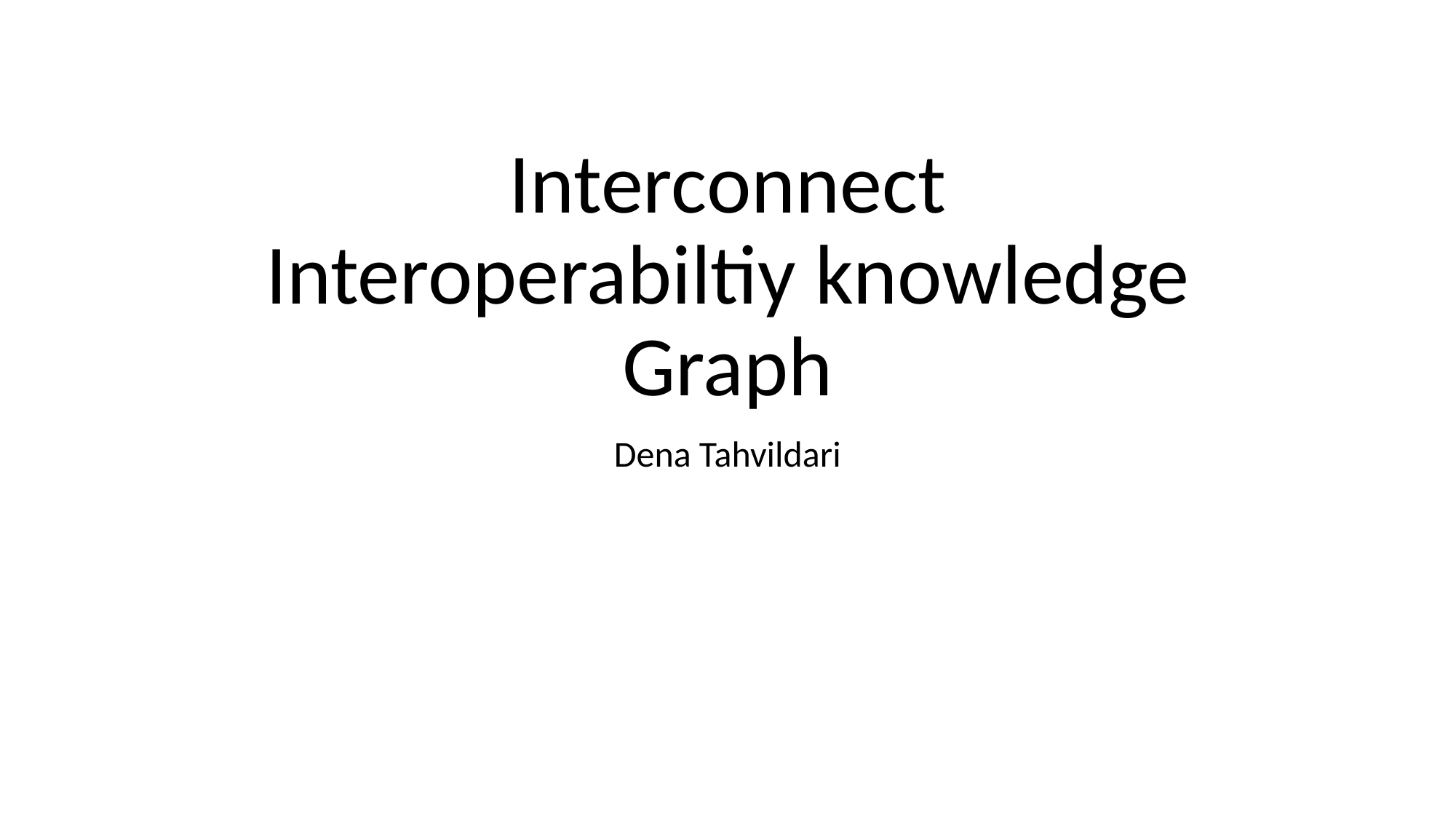

# Interconnect Interoperabiltiy knowledge Graph
Dena Tahvildari